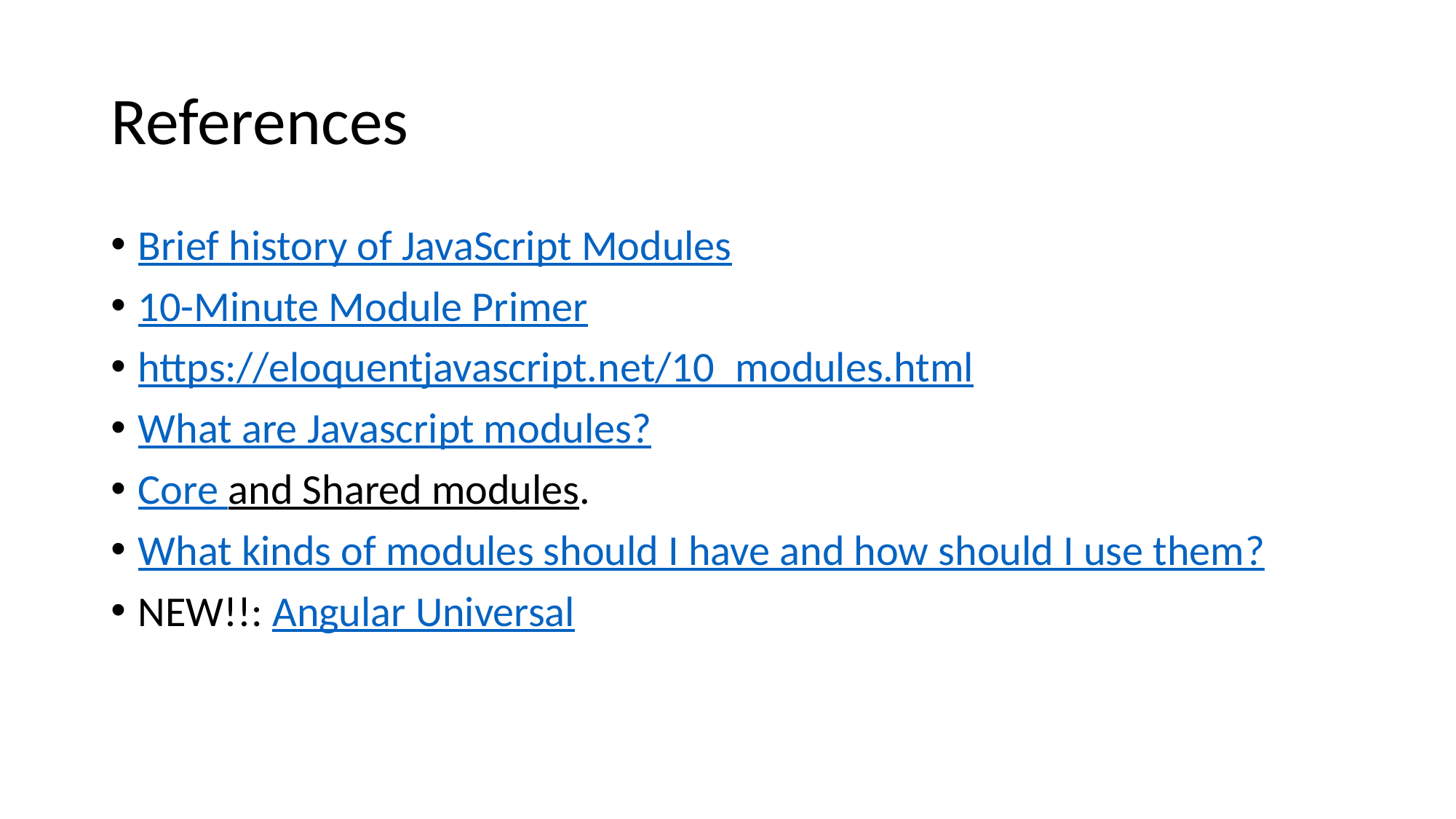

# References
Brief history of JavaScript Modules
10-Minute Module Primer
https://eloquentjavascript.net/10_modules.html
What are Javascript modules?
Core and Shared modules.
What kinds of modules should I have and how should I use them?
NEW!!: Angular Universal